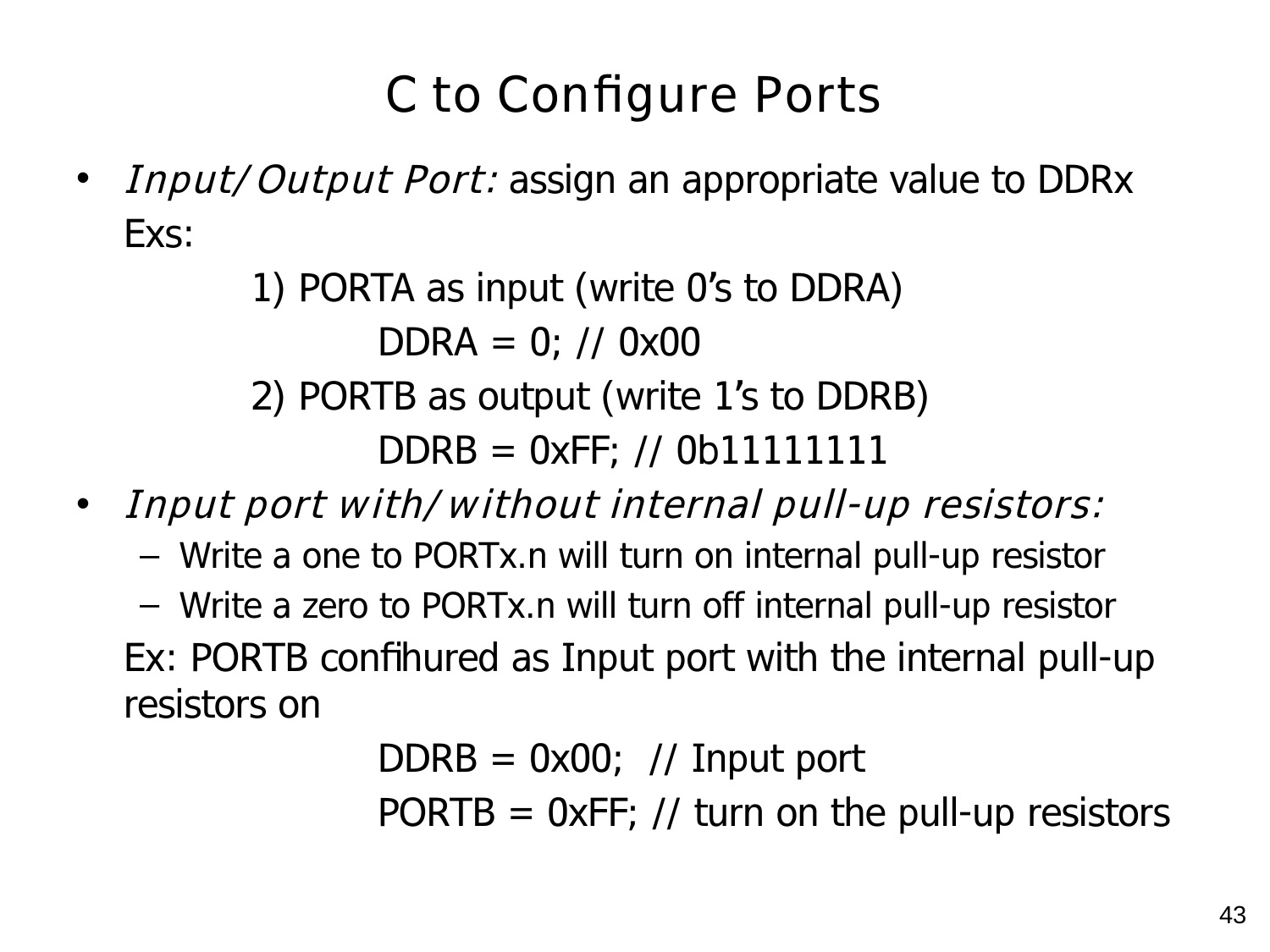

# C to Configure Ports
Input/Output Port: assign an appropriate value to DDRx
	Exs:
		1) PORTA as input (write 0’s to DDRA)
			DDRA = 0; // 0x00
		2) PORTB as output (write 1’s to DDRB)
			DDRB = 0xFF; // 0b11111111
Input port with/without internal pull-up resistors:
Write a one to PORTx.n will turn on internal pull-up resistor
Write a zero to PORTx.n will turn off internal pull-up resistor
	Ex: PORTB confihured as Input port with the internal pull-up resistors on
			DDRB = 0x00;  // Input port
			PORTB = 0xFF; // turn on the pull-up resistors

43